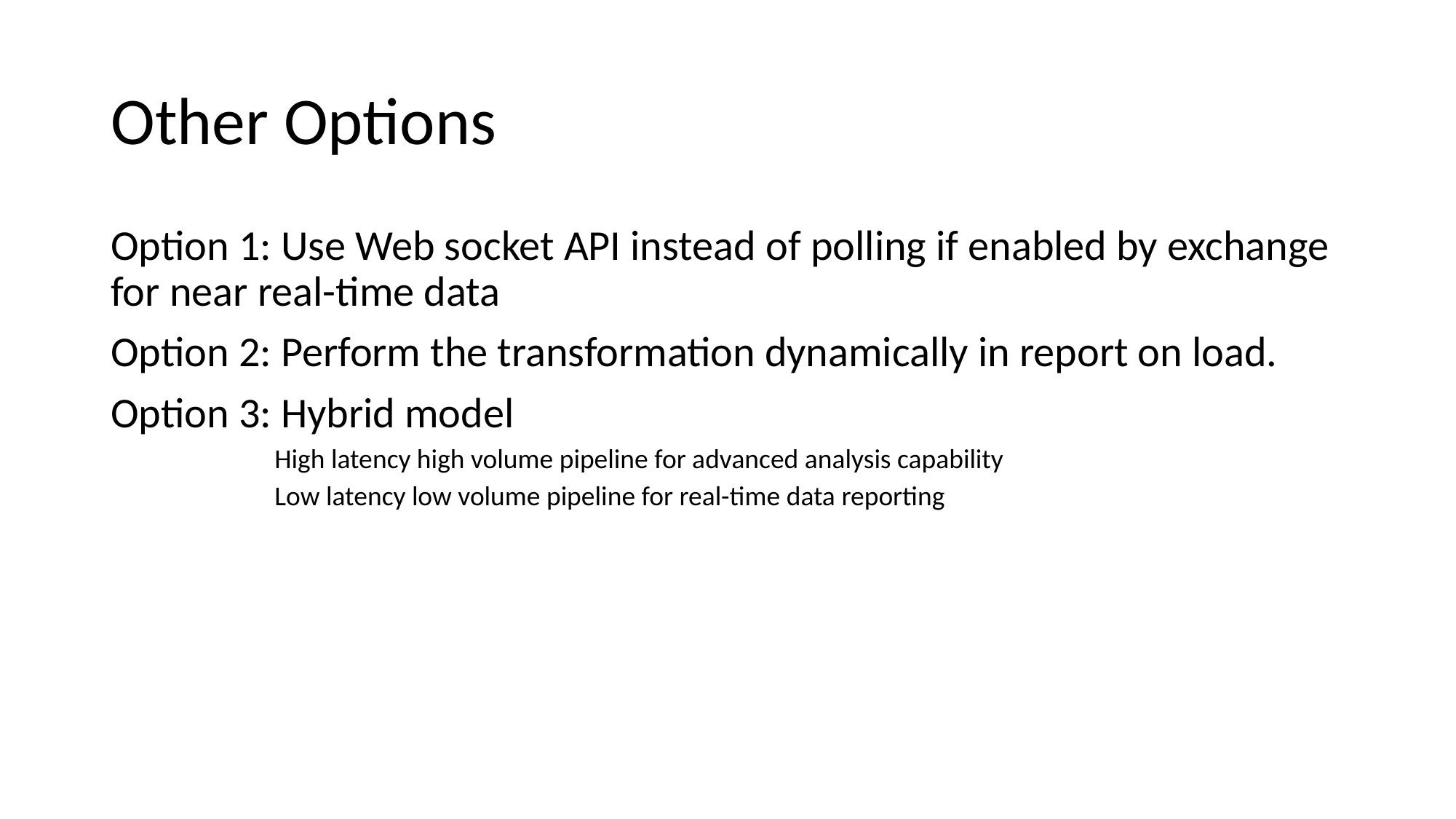

# Other Options
Option 1: Use Web socket API instead of polling if enabled by exchange for near real-time data
Option 2: Perform the transformation dynamically in report on load.
Option 3: Hybrid model
High latency high volume pipeline for advanced analysis capability
Low latency low volume pipeline for real-time data reporting